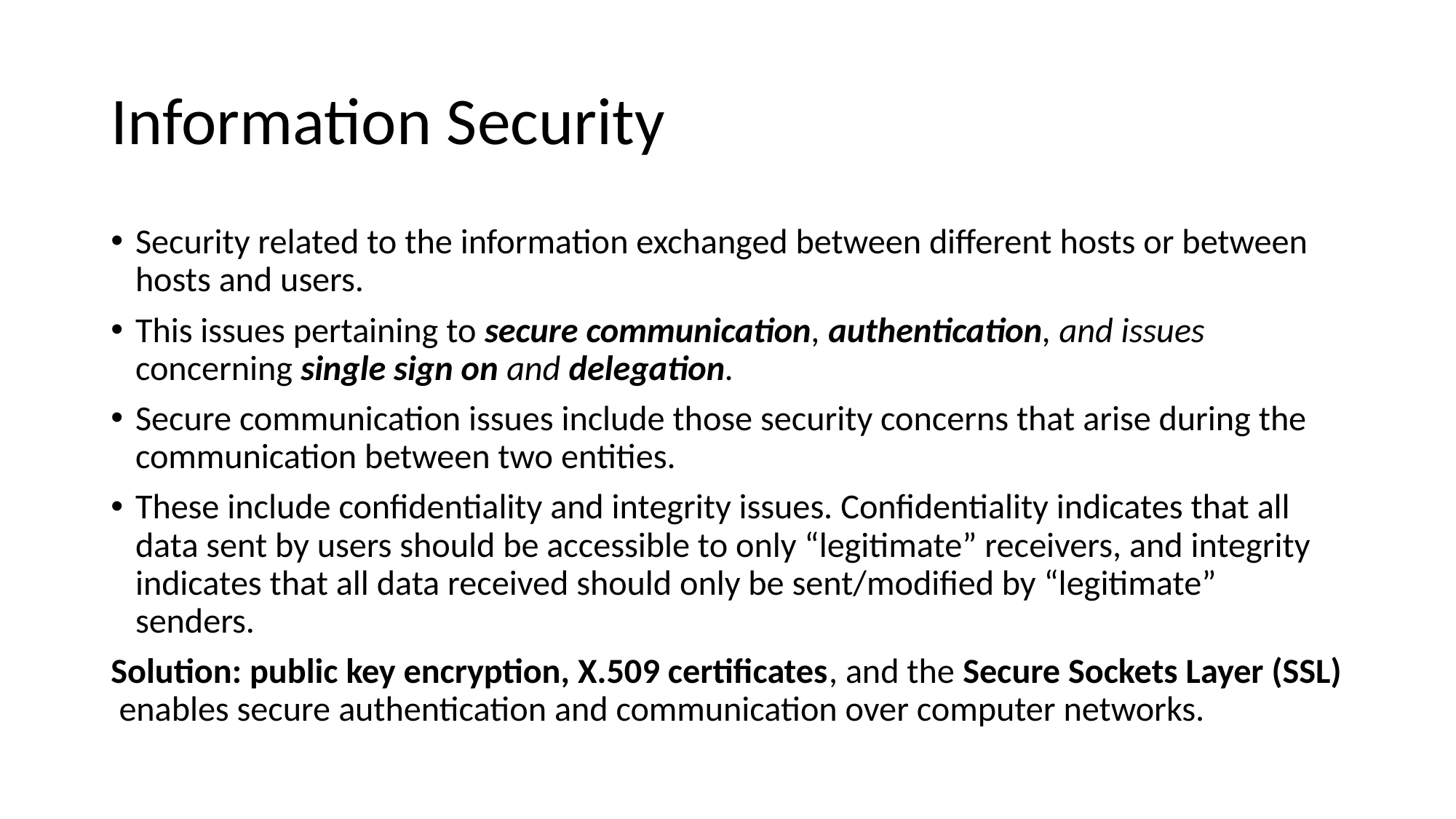

# Information Security
Security related to the information exchanged between different hosts or between hosts and users.
This issues pertaining to secure communication, authentication, and issues concerning single sign on and delegation.
Secure communication issues include those security concerns that arise during the communication between two entities.
These include confidentiality and integrity issues. Confidentiality indicates that all data sent by users should be accessible to only “legitimate” receivers, and integrity indicates that all data received should only be sent/modified by “legitimate” senders.
Solution: public key encryption, X.509 certificates, and the Secure Sockets Layer (SSL)  enables secure authentication and communication over computer networks.